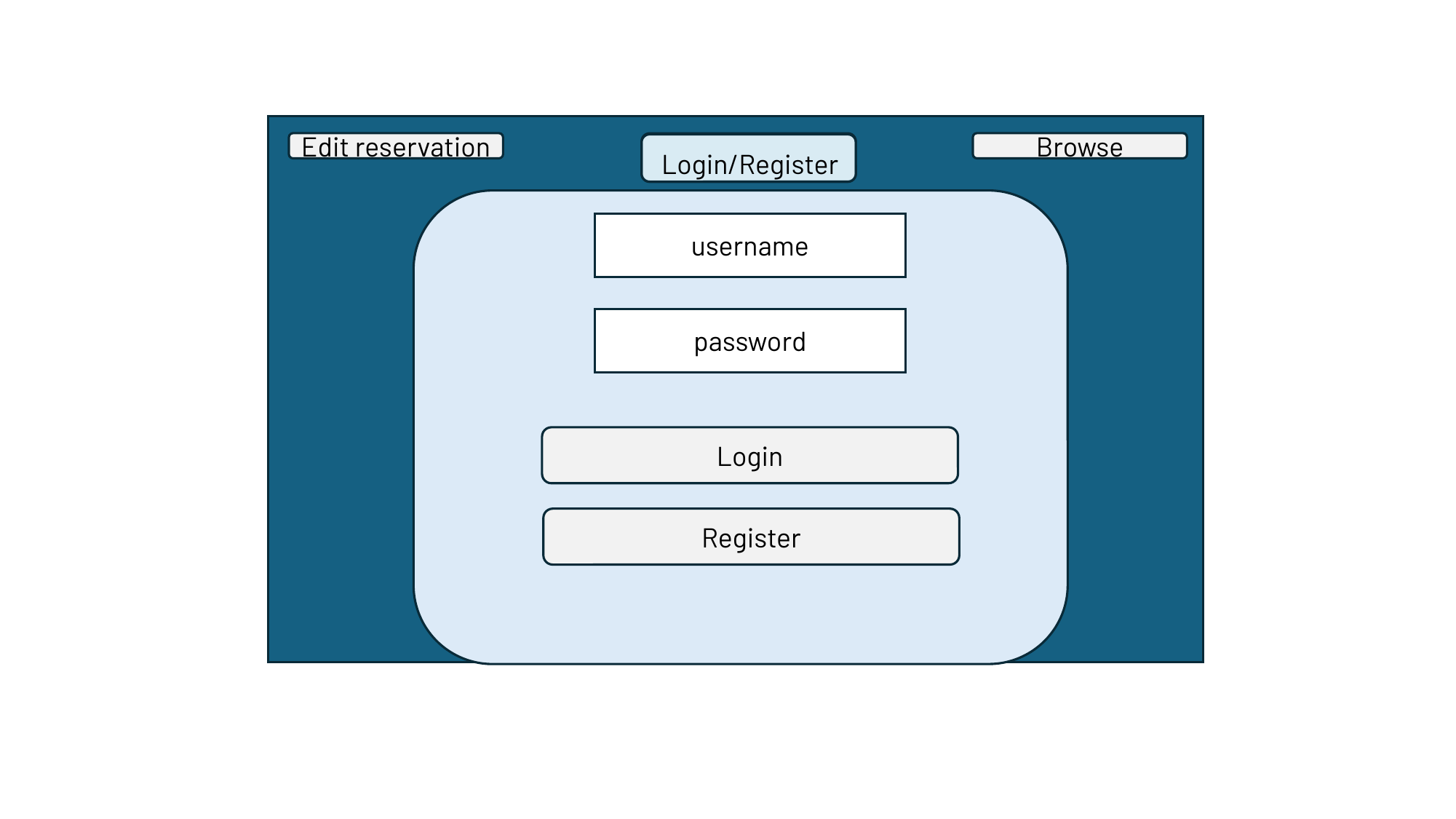

Edit reservation
Browse

Login/Register

username
password
Login
Register